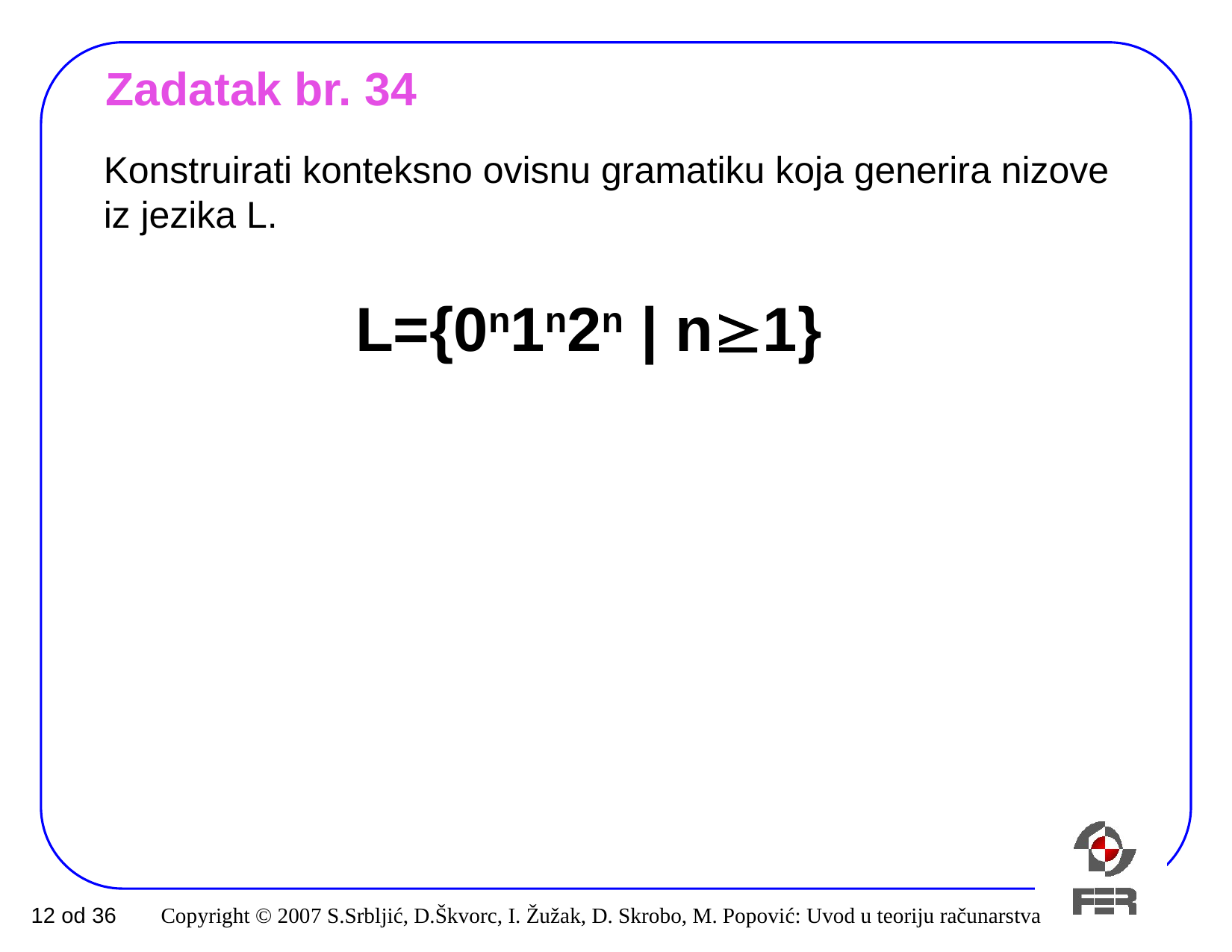

# Zadatak br. 34
 	Konstruirati konteksno ovisnu gramatiku koja generira nizove iz jezika L.
L={0n1n2n | n≥1}